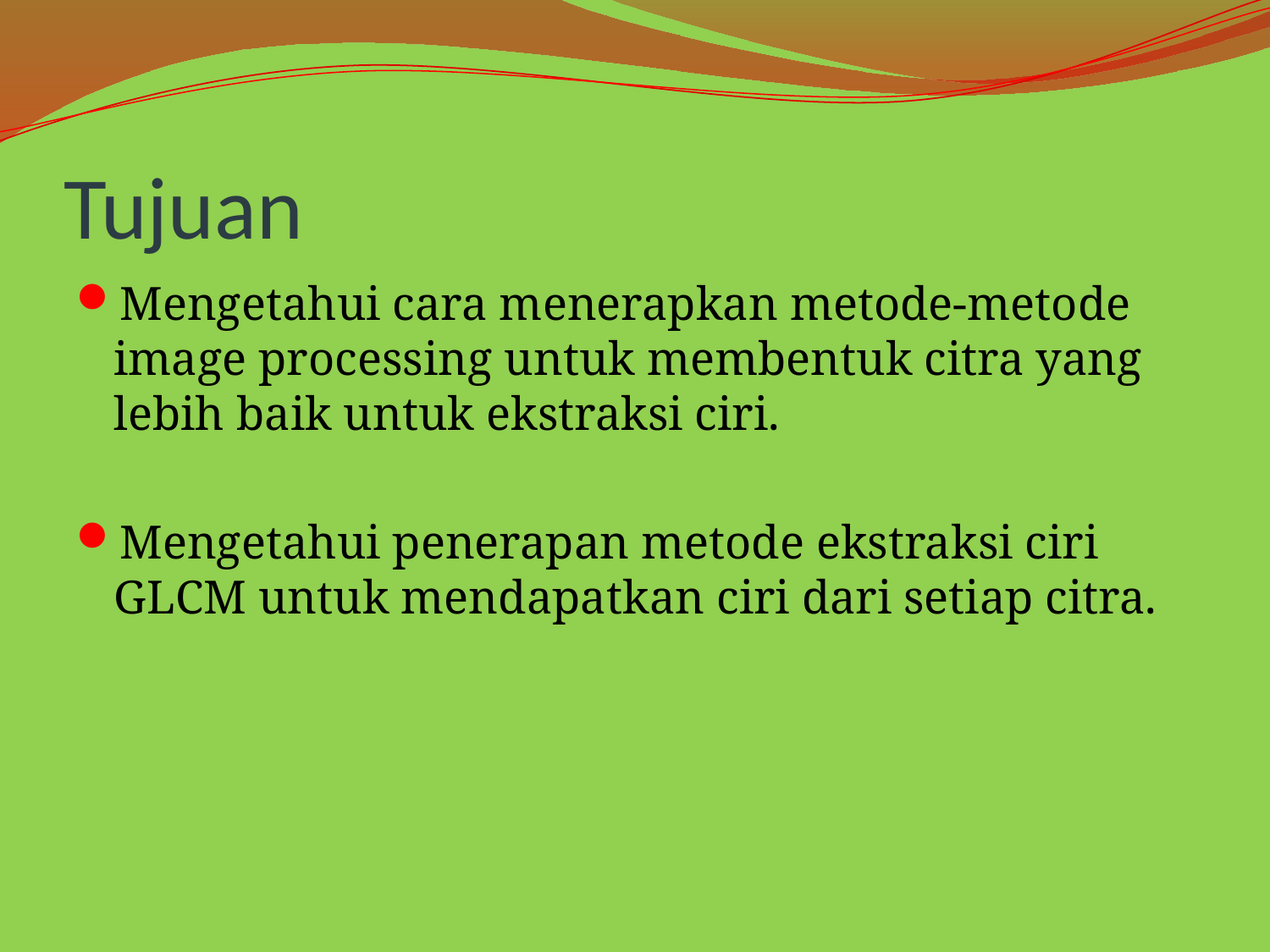

# Tujuan
Mengetahui cara menerapkan metode-metode image processing untuk membentuk citra yang lebih baik untuk ekstraksi ciri.

Mengetahui penerapan metode ekstraksi ciri GLCM untuk mendapatkan ciri dari setiap citra.